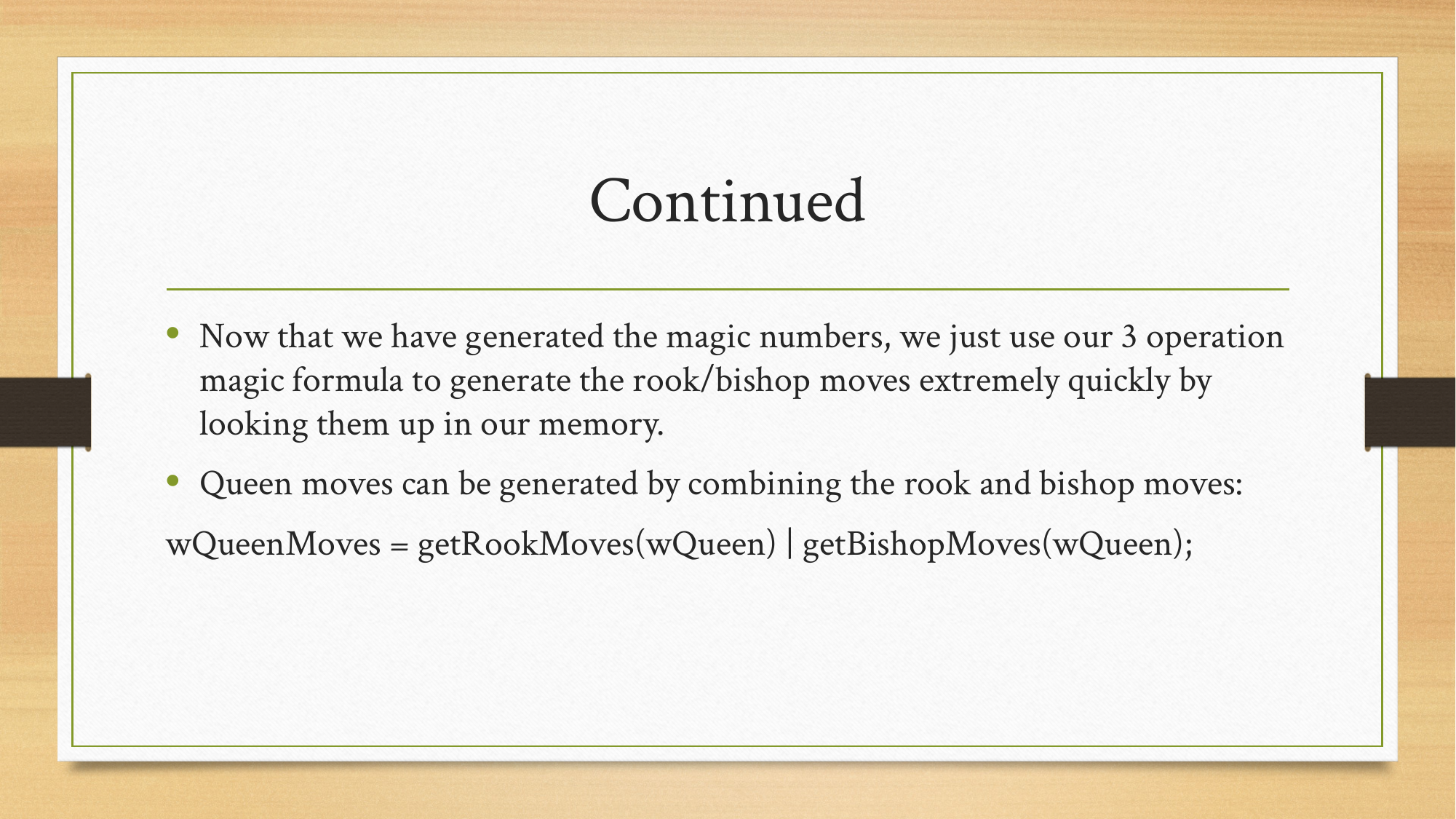

# Continued
Now that we have generated the magic numbers, we just use our 3 operation magic formula to generate the rook/bishop moves extremely quickly by looking them up in our memory.
Queen moves can be generated by combining the rook and bishop moves:
wQueenMoves = getRookMoves(wQueen) | getBishopMoves(wQueen);